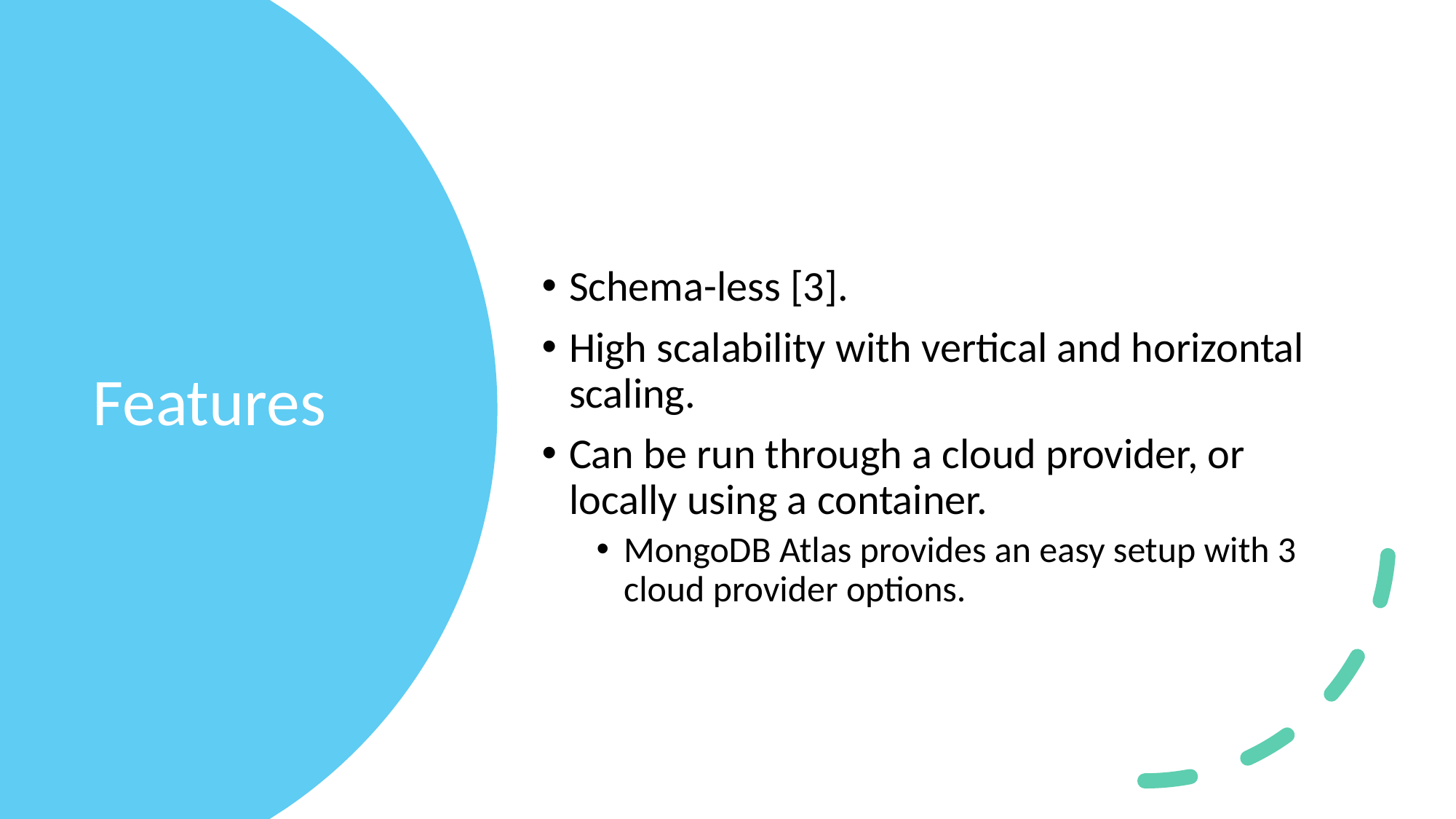

Schema-less [3].
High scalability with vertical and horizontal scaling.
Can be run through a cloud provider, or locally using a container.
MongoDB Atlas provides an easy setup with 3 cloud provider options.
# Features